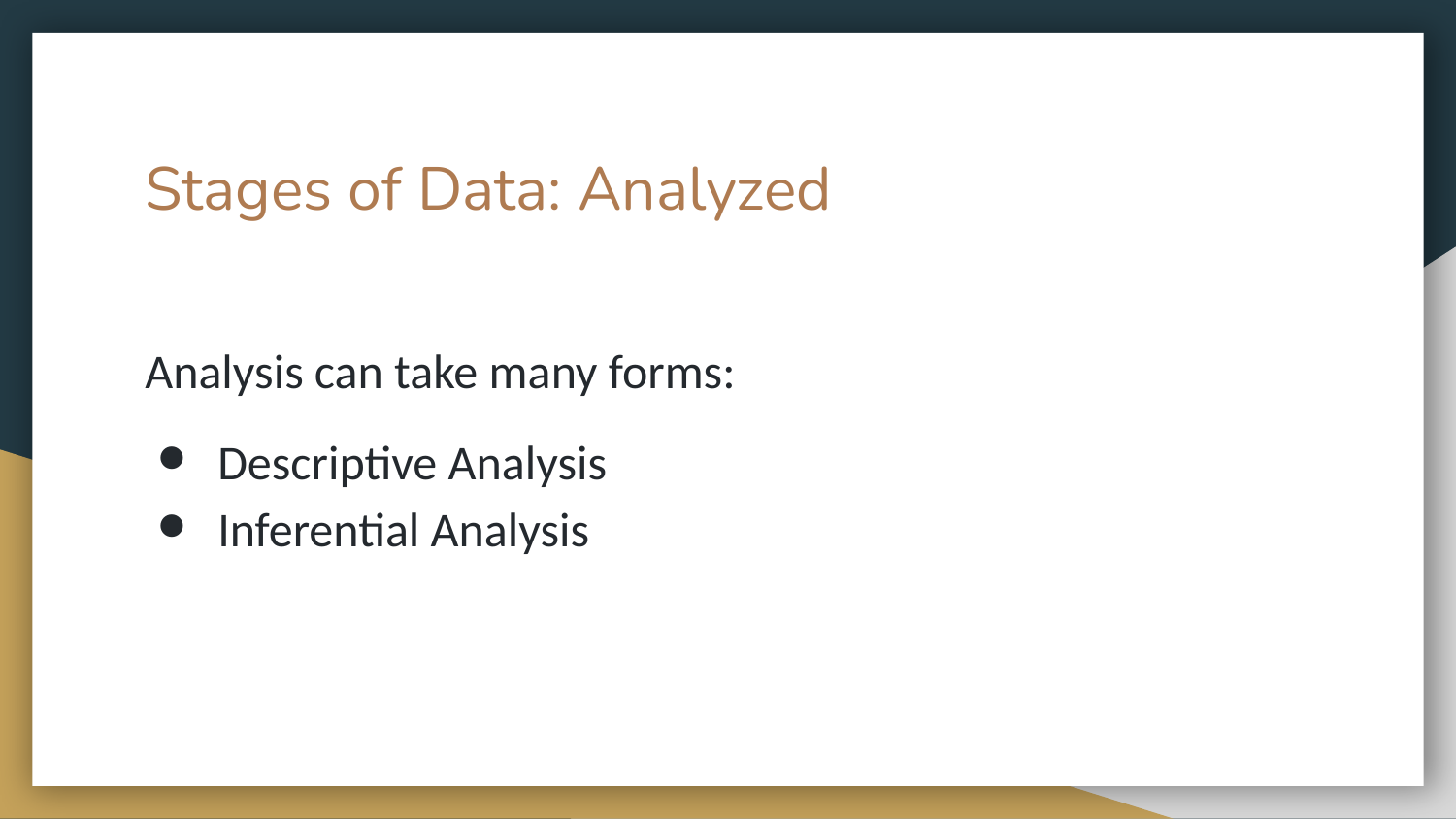

# Stages of Data: Analyzed
Analysis can take many forms:
Descriptive Analysis
Inferential Analysis